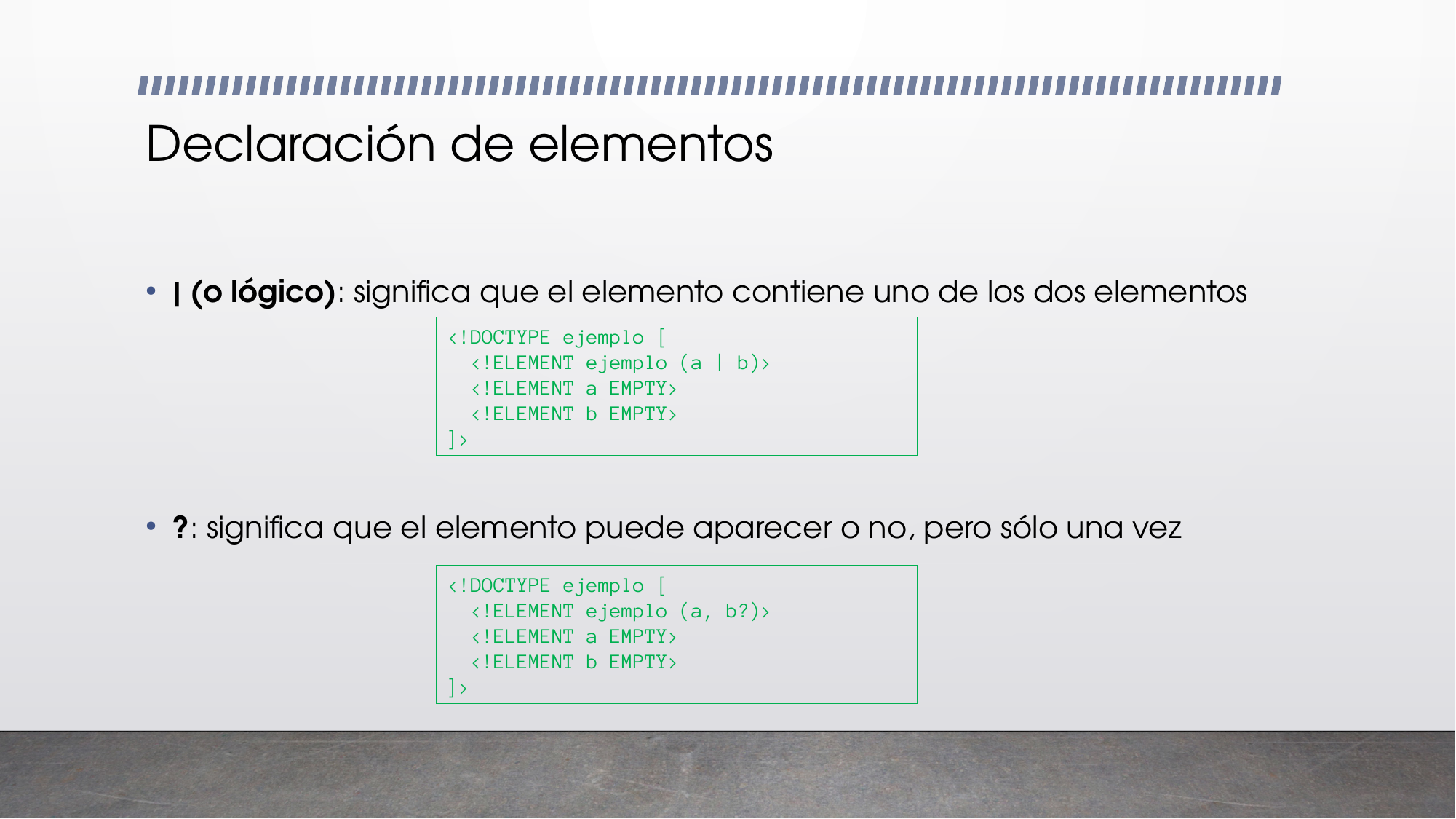

# Declaración de elementos
| (o lógico): significa que el elemento contiene uno de los dos elementos

?: significa que el elemento puede aparecer o no, pero sólo una vez

<!DOCTYPE ejemplo [
  <!ELEMENT ejemplo (a | b)>
  <!ELEMENT a EMPTY>
  <!ELEMENT b EMPTY>
]>
<!DOCTYPE ejemplo [
  <!ELEMENT ejemplo (a, b?)>
  <!ELEMENT a EMPTY>
  <!ELEMENT b EMPTY>
]>